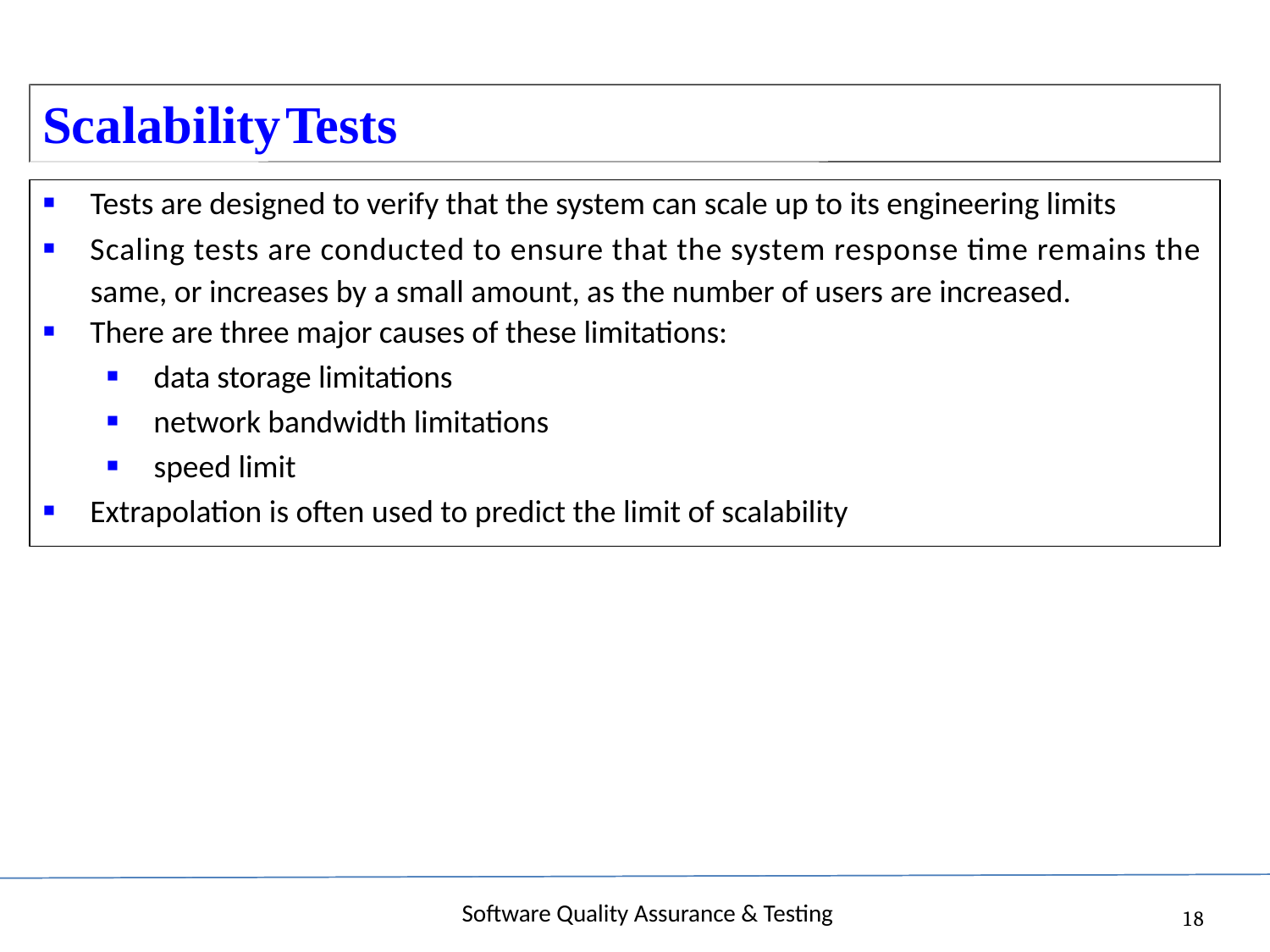

Scalability
Tests

▪  Tests are designed to verify that the system can scale up to its engineering limits
▪  Scaling tests are conducted to ensure that the system response time remains the
same, or increases by a small amount, as the number of users are increased.
▪  There are three major causes of these limitations:
▪  data storage limitations
▪  network bandwidth limitations
▪  speed limit
▪  Extrapolation is often used to predict the limit of scalability

Software Quality Assurance & Testing
18